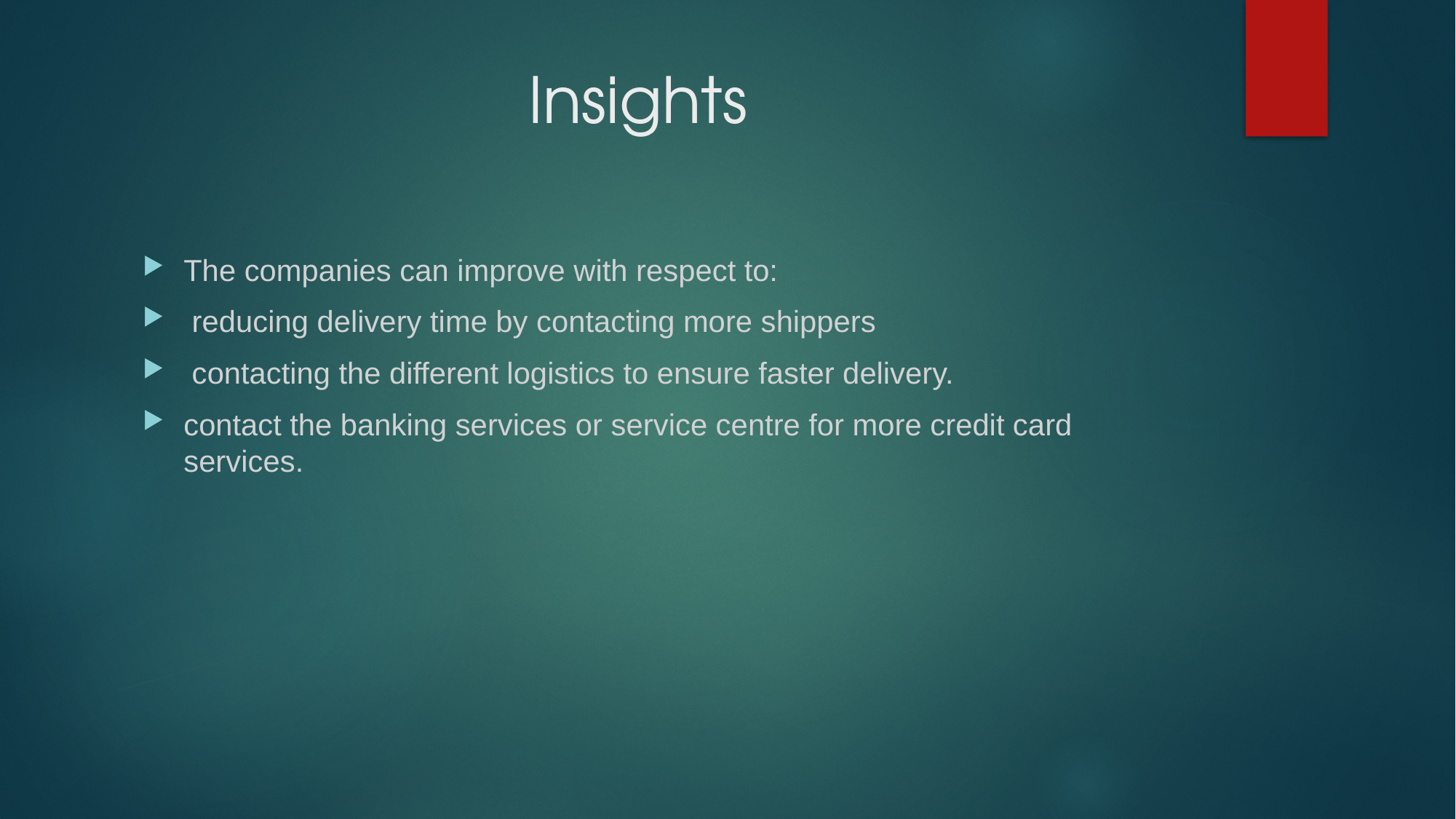

# Insights
The companies can improve with respect to:
 reducing delivery time by contacting more shippers
 contacting the different logistics to ensure faster delivery.
contact the banking services or service centre for more credit card services.